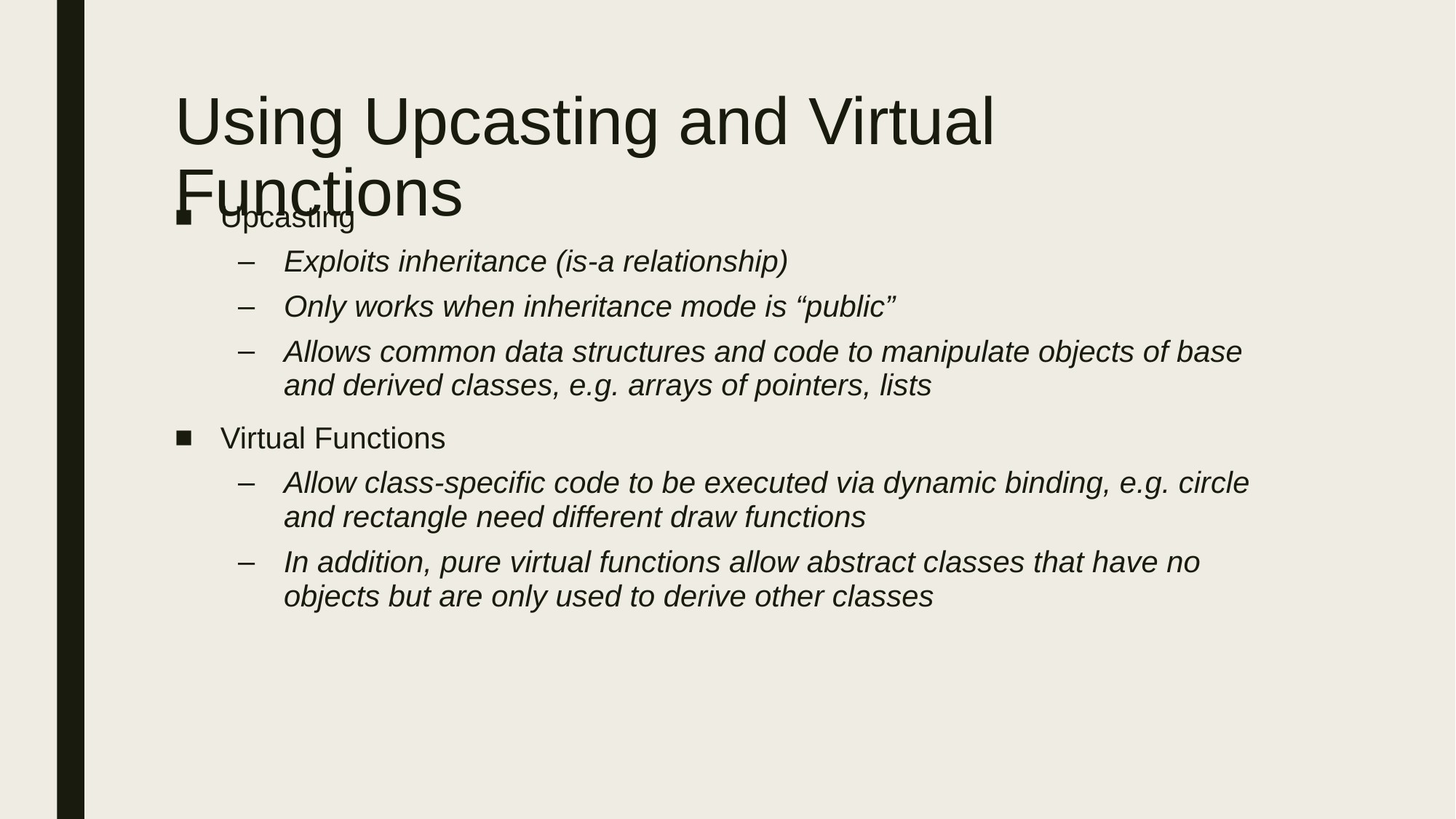

# Using Upcasting and Virtual Functions
Upcasting
Exploits inheritance (is-a relationship)
Only works when inheritance mode is “public”
Allows common data structures and code to manipulate objects of base and derived classes, e.g. arrays of pointers, lists
Virtual Functions
Allow class-specific code to be executed via dynamic binding, e.g. circle and rectangle need different draw functions
In addition, pure virtual functions allow abstract classes that have no objects but are only used to derive other classes